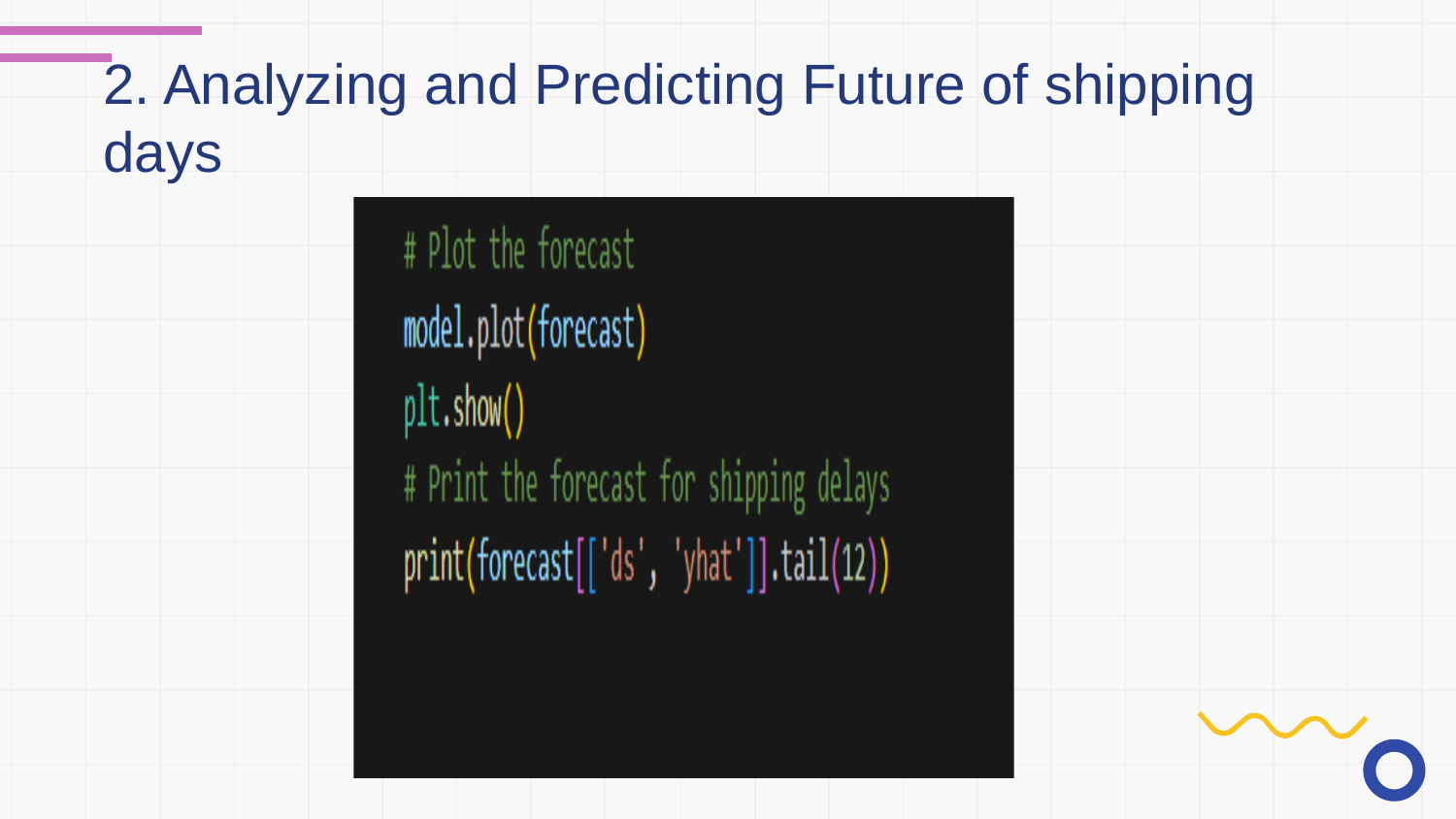

2. Analyzing and Predicting Future of shipping days